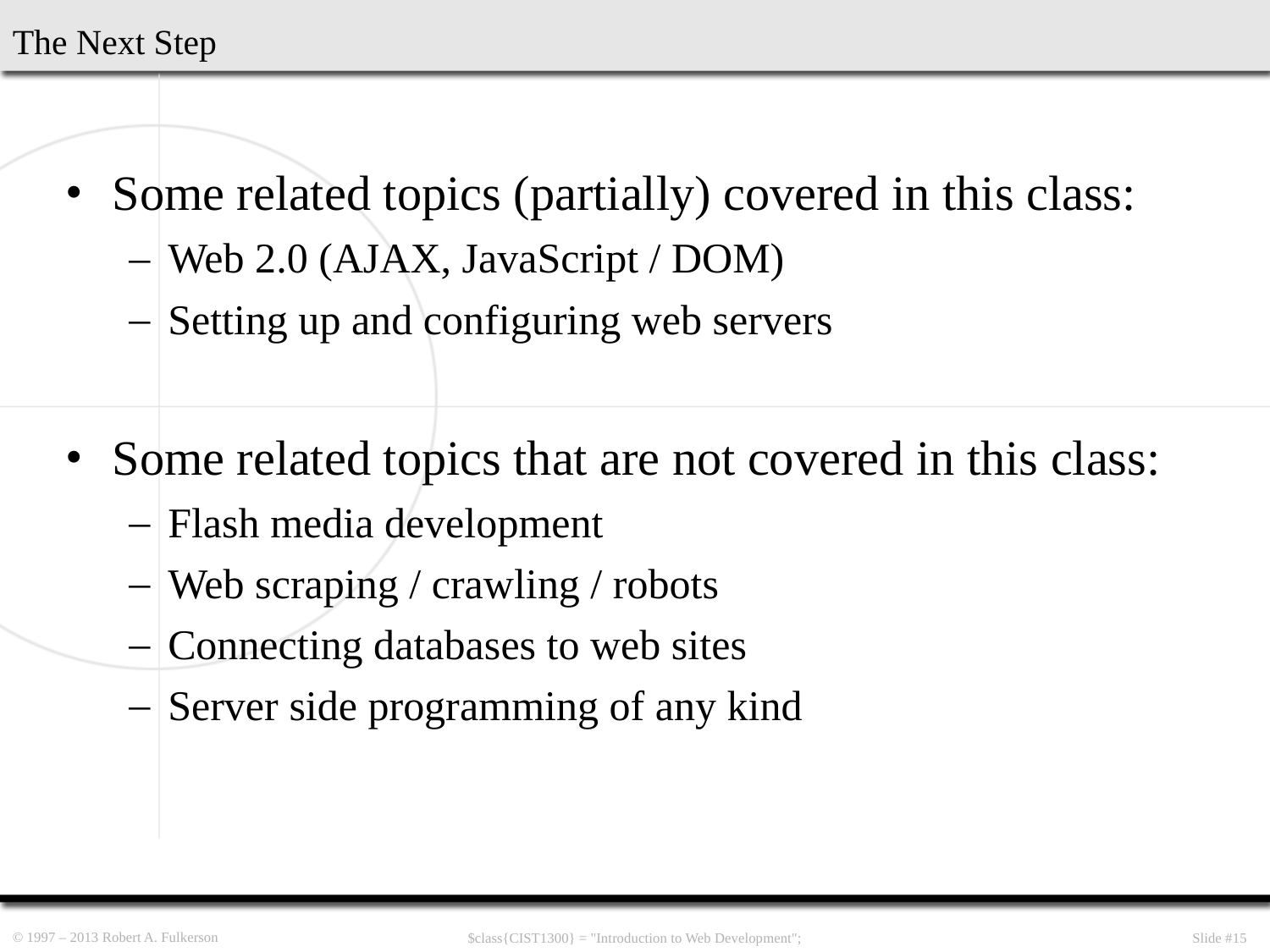

The Next Step
Some related topics (partially) covered in this class:
Web 2.0 (AJAX, JavaScript / DOM)‏
Setting up and configuring web servers

Some related topics that are not covered in this class:
Flash media development
Web scraping / crawling / robots
Connecting databases to web sites
Server side programming of any kind